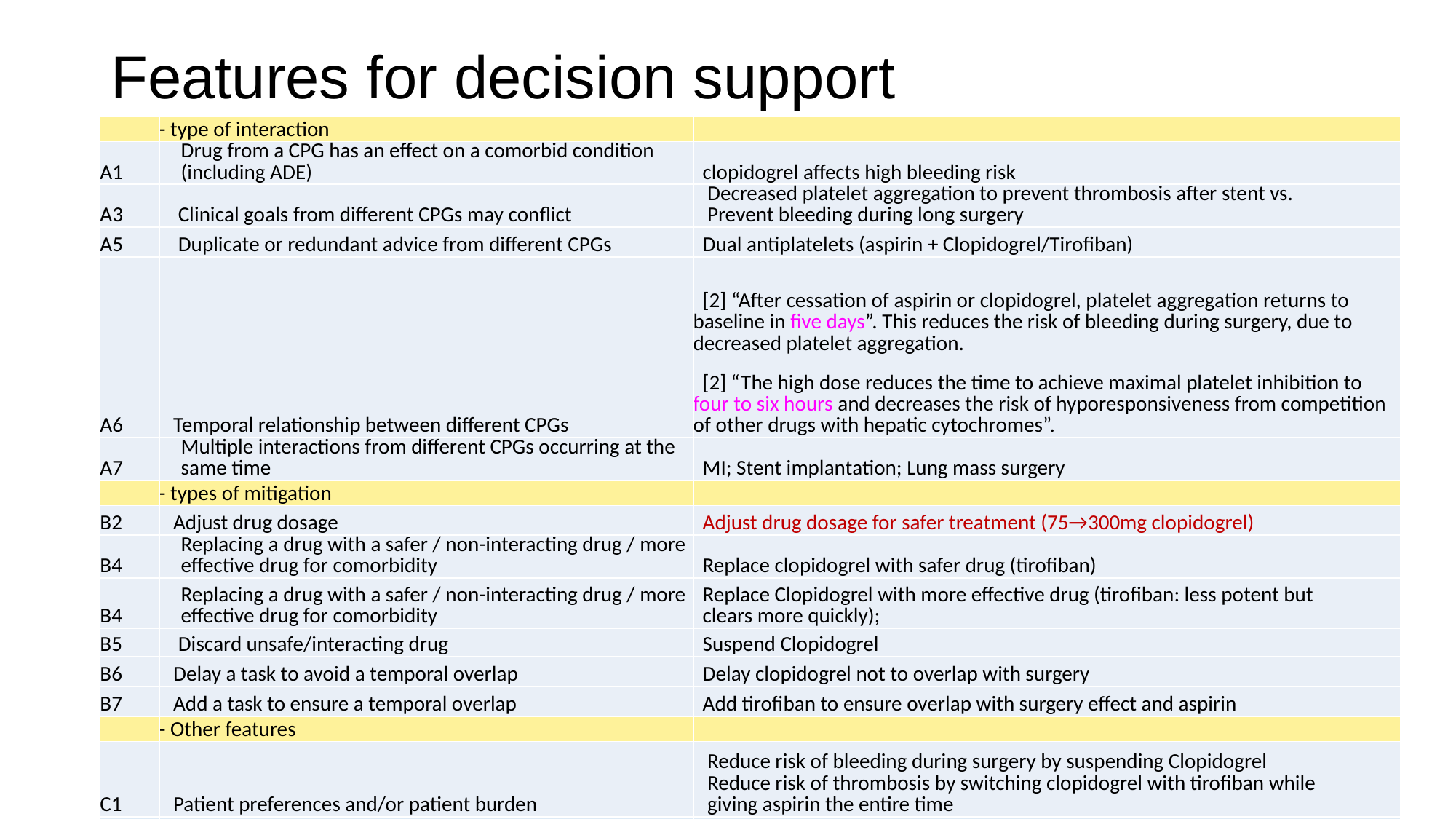

# Features for decision support
|  | - type of interaction |  |
| --- | --- | --- |
| A1 | Drug from a CPG has an effect on a comorbid condition (including ADE) | clopidogrel affects high bleeding risk |
| A3 | Clinical goals from different CPGs may conflict | Decreased platelet aggregation to prevent thrombosis after stent vs. Prevent bleeding during long surgery |
| A5 | Duplicate or redundant advice from different CPGs | Dual antiplatelets (aspirin + Clopidogrel/Tirofiban) |
| A6 | Temporal relationship between different CPGs | [2] “After cessation of aspirin or clopidogrel, platelet aggregation returns to baseline in five days”. This reduces the risk of bleeding during surgery, due to decreased platelet aggregation. [2] “The high dose reduces the time to achieve maximal platelet inhibition to four to six hours and decreases the risk of hyporesponsiveness from competition of other drugs with hepatic cytochromes”. |
| A7 | Multiple interactions from different CPGs occurring at the same time | MI; Stent implantation; Lung mass surgery |
|  | - types of mitigation |  |
| B2 | Adjust drug dosage | Adjust drug dosage for safer treatment (75→300mg clopidogrel) |
| B4 | Replacing a drug with a safer / non-interacting drug / more effective drug for comorbidity | Replace clopidogrel with safer drug (tirofiban) |
| B4 | Replacing a drug with a safer / non-interacting drug / more effective drug for comorbidity | Replace Clopidogrel with more effective drug (tirofiban: less potent but clears more quickly); |
| B5 | Discard unsafe/interacting drug | Suspend Clopidogrel |
| B6 | Delay a task to avoid a temporal overlap | Delay clopidogrel not to overlap with surgery |
| B7 | Add a task to ensure a temporal overlap | Add tirofiban to ensure overlap with surgery effect and aspirin |
|  | - Other features |  |
| C1 | Patient preferences and/or patient burden | Reduce risk of bleeding during surgery by suspending Clopidogrel Reduce risk of thrombosis by switching clopidogrel with tirofiban while giving aspirin the entire time |
| C4 | Alternative mitigation strategies for a single interaction | [2] p. 1487 tirofiban or eptifibatide (as bridging therapy) |